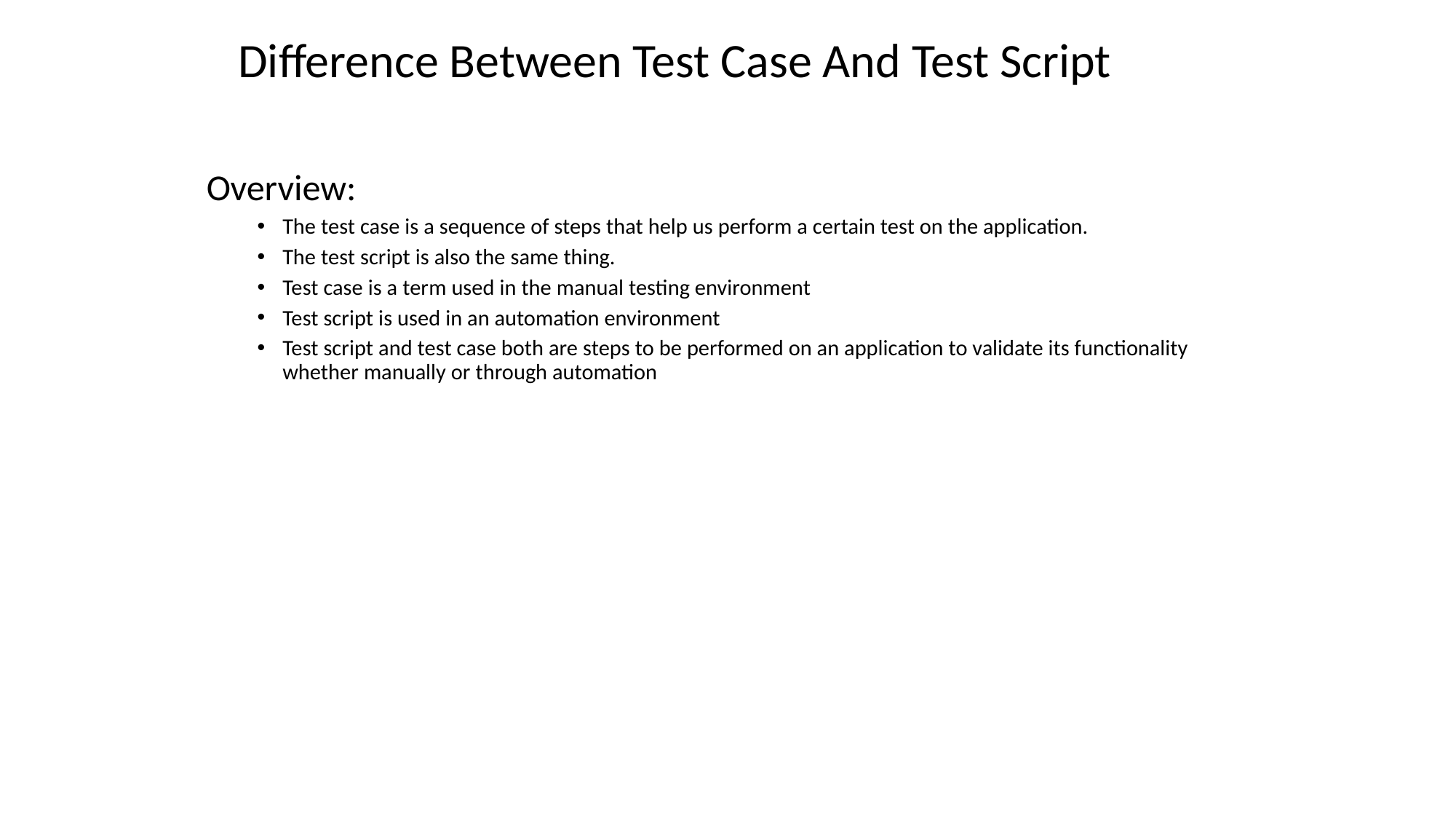

# Difference Between Test Case And Test Script
Overview:
The test case is a sequence of steps that help us perform a certain test on the application.
The test script is also the same thing.
Test case is a term used in the manual testing environment
Test script is used in an automation environment
Test script and test case both are steps to be performed on an application to validate its functionality whether manually or through automation
2